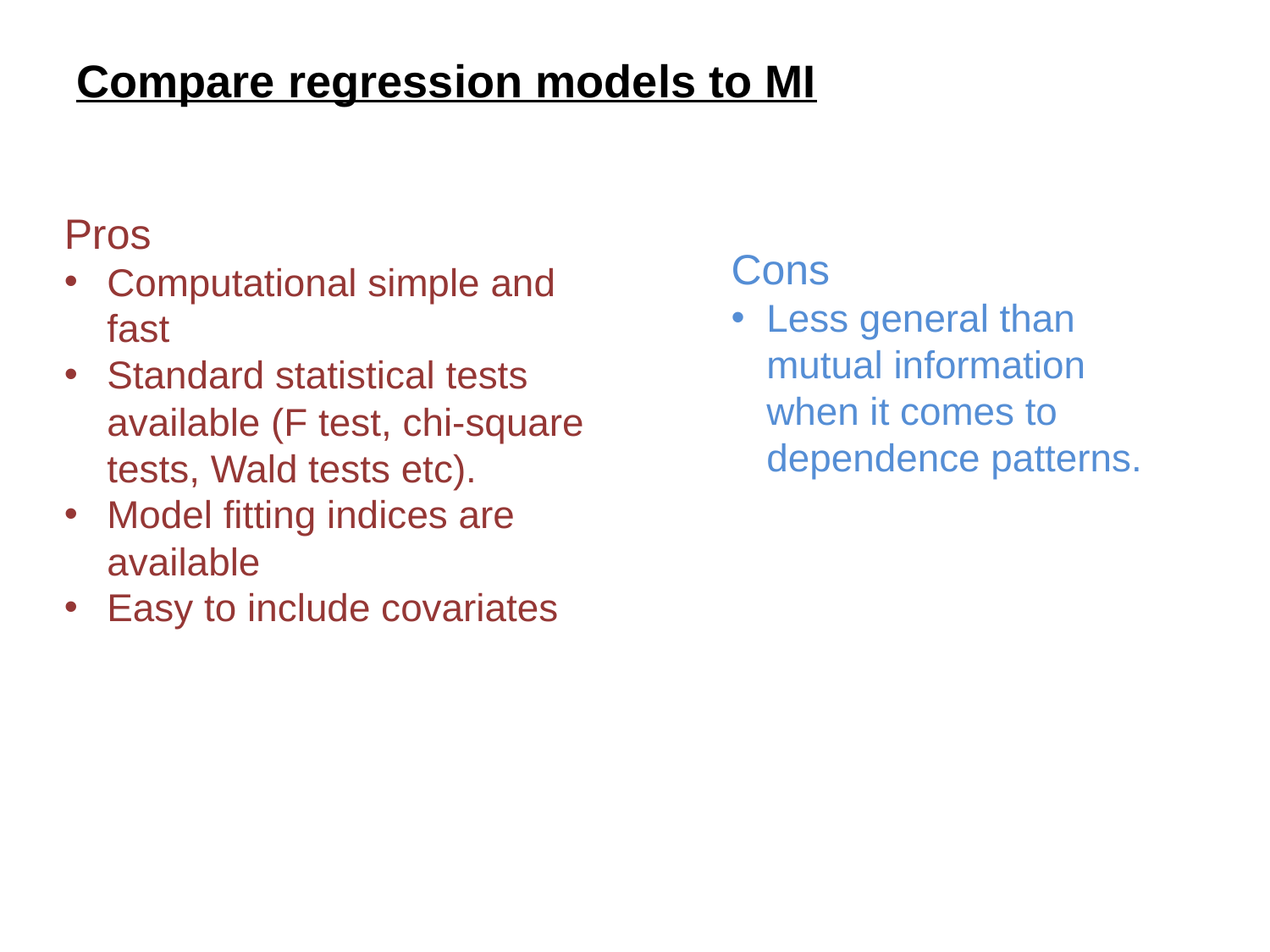

# Compare regression models to MI
Pros
Computational simple and fast
Standard statistical tests available (F test, chi-square tests, Wald tests etc).
Model fitting indices are available
Easy to include covariates
Cons
Less general than mutual information when it comes to dependence patterns.